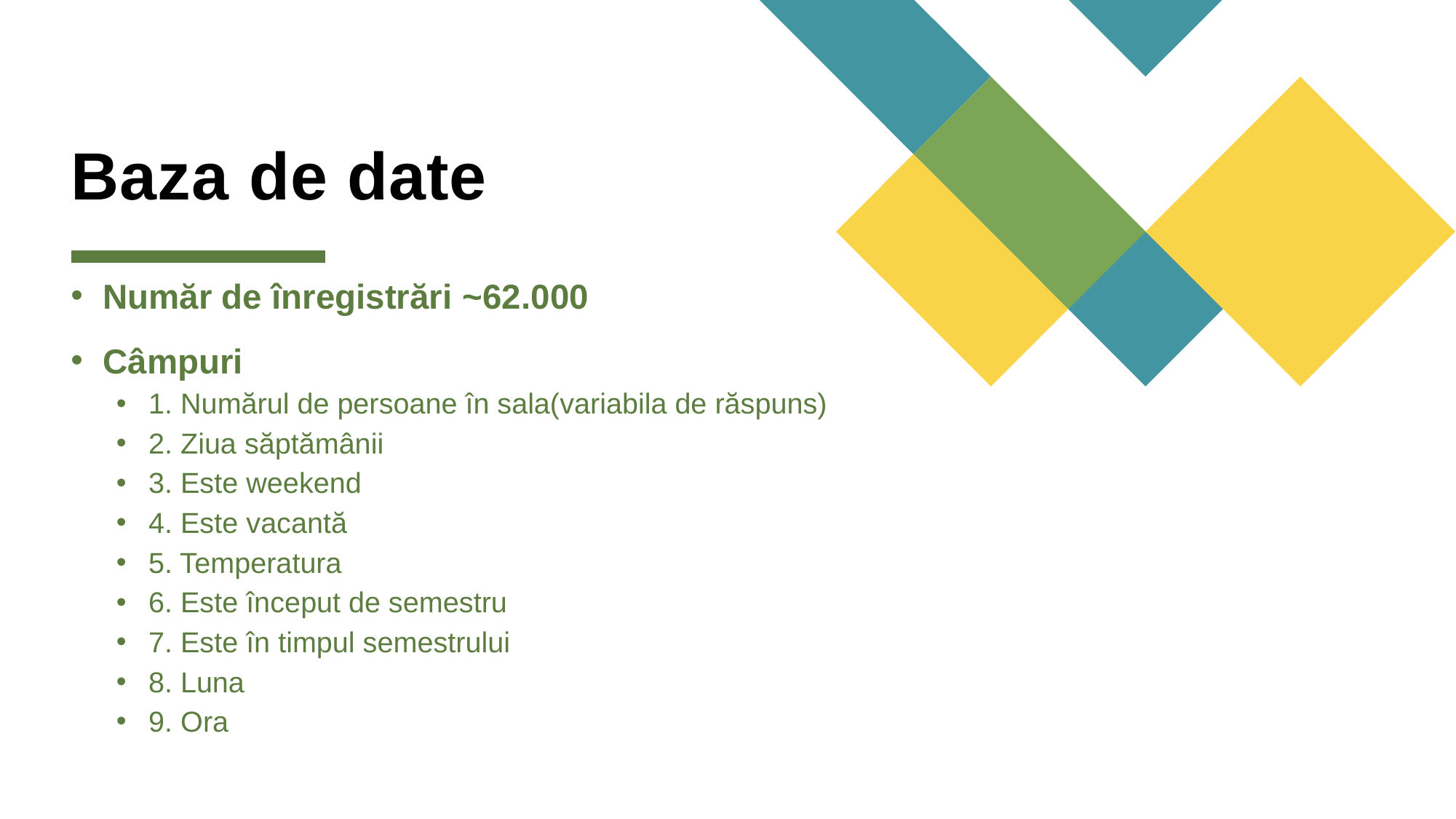

# Baza de date
Număr de înregistrări ~62.000
Câmpuri
1. Numărul de persoane în sala(variabila de răspuns)
2. Ziua săptămânii
3. Este weekend
4. Este vacantă
5. Temperatura
6. Este început de semestru
7. Este în timpul semestrului
8. Luna
9. Ora